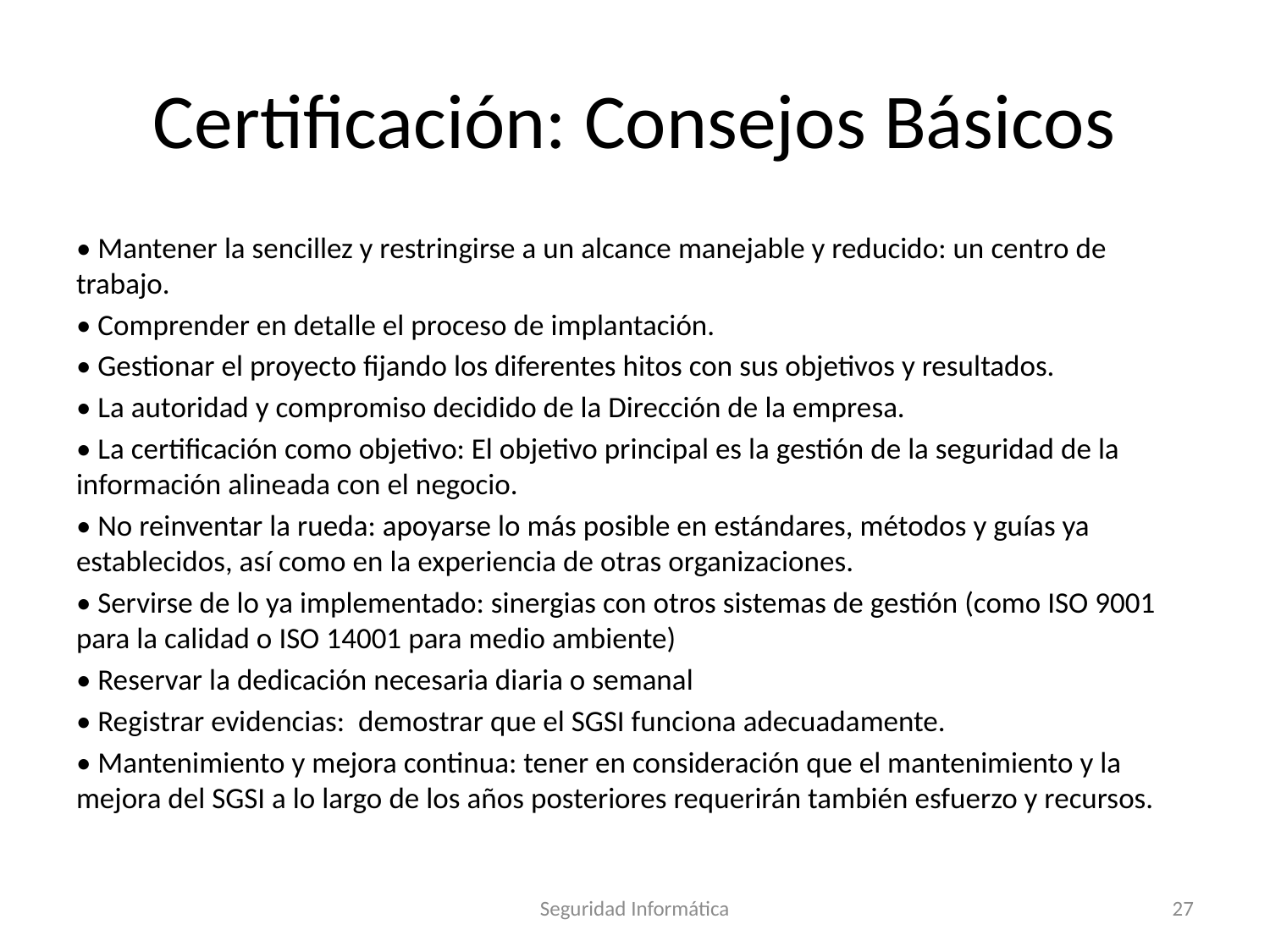

# Certificación: Consejos Básicos
• Mantener la sencillez y restringirse a un alcance manejable y reducido: un centro de trabajo.
• Comprender en detalle el proceso de implantación.
• Gestionar el proyecto fijando los diferentes hitos con sus objetivos y resultados.
• La autoridad y compromiso decidido de la Dirección de la empresa.
• La certificación como objetivo: El objetivo principal es la gestión de la seguridad de la información alineada con el negocio.
• No reinventar la rueda: apoyarse lo más posible en estándares, métodos y guías ya establecidos, así como en la experiencia de otras organizaciones.
• Servirse de lo ya implementado: sinergias con otros sistemas de gestión (como ISO 9001 para la calidad o ISO 14001 para medio ambiente)
• Reservar la dedicación necesaria diaria o semanal
• Registrar evidencias:  demostrar que el SGSI funciona adecuadamente.
• Mantenimiento y mejora continua: tener en consideración que el mantenimiento y la mejora del SGSI a lo largo de los años posteriores requerirán también esfuerzo y recursos.

Seguridad Informática
27